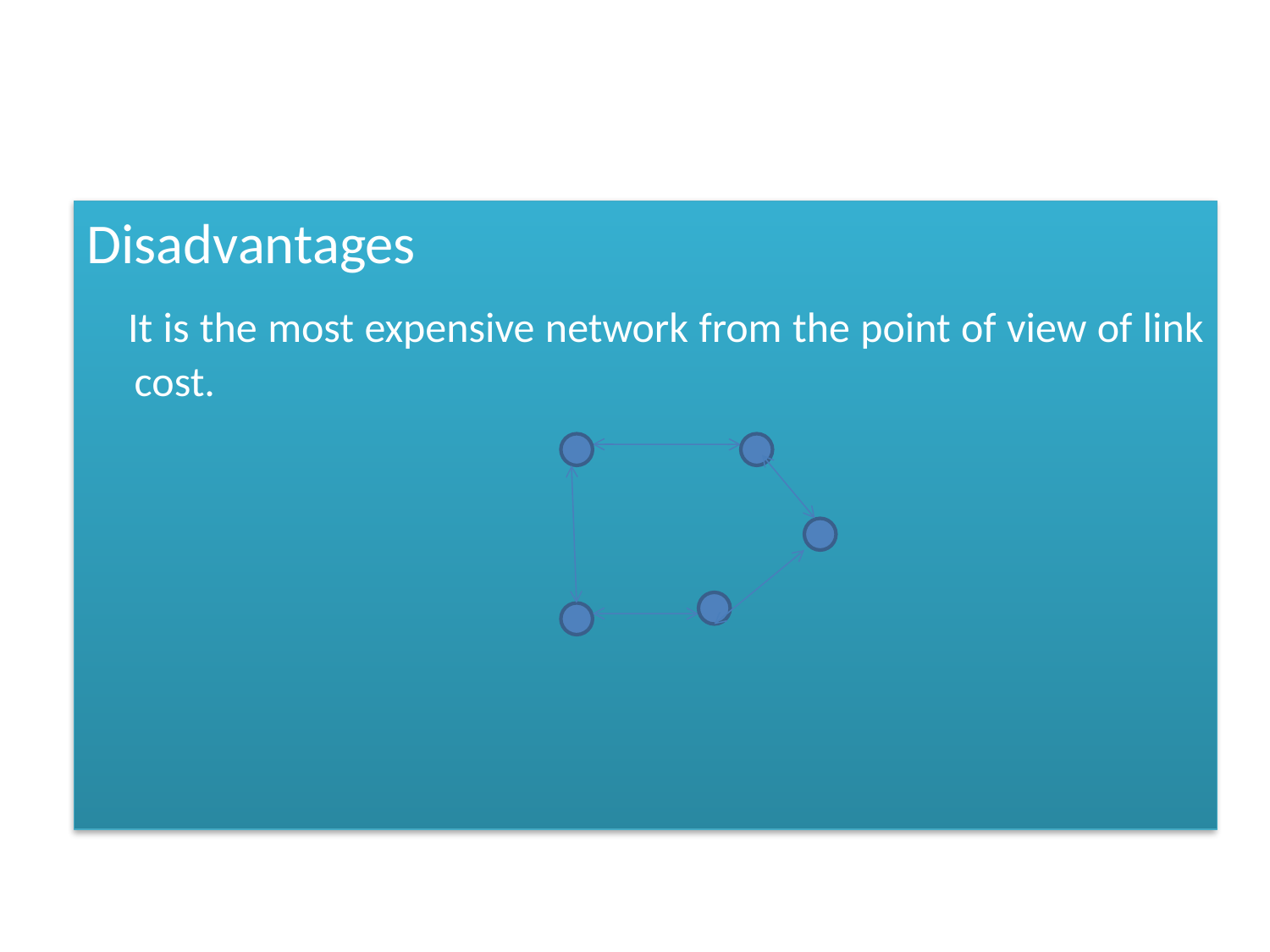

Disadvantages
   It is the most expensive network from the point of view of link cost.